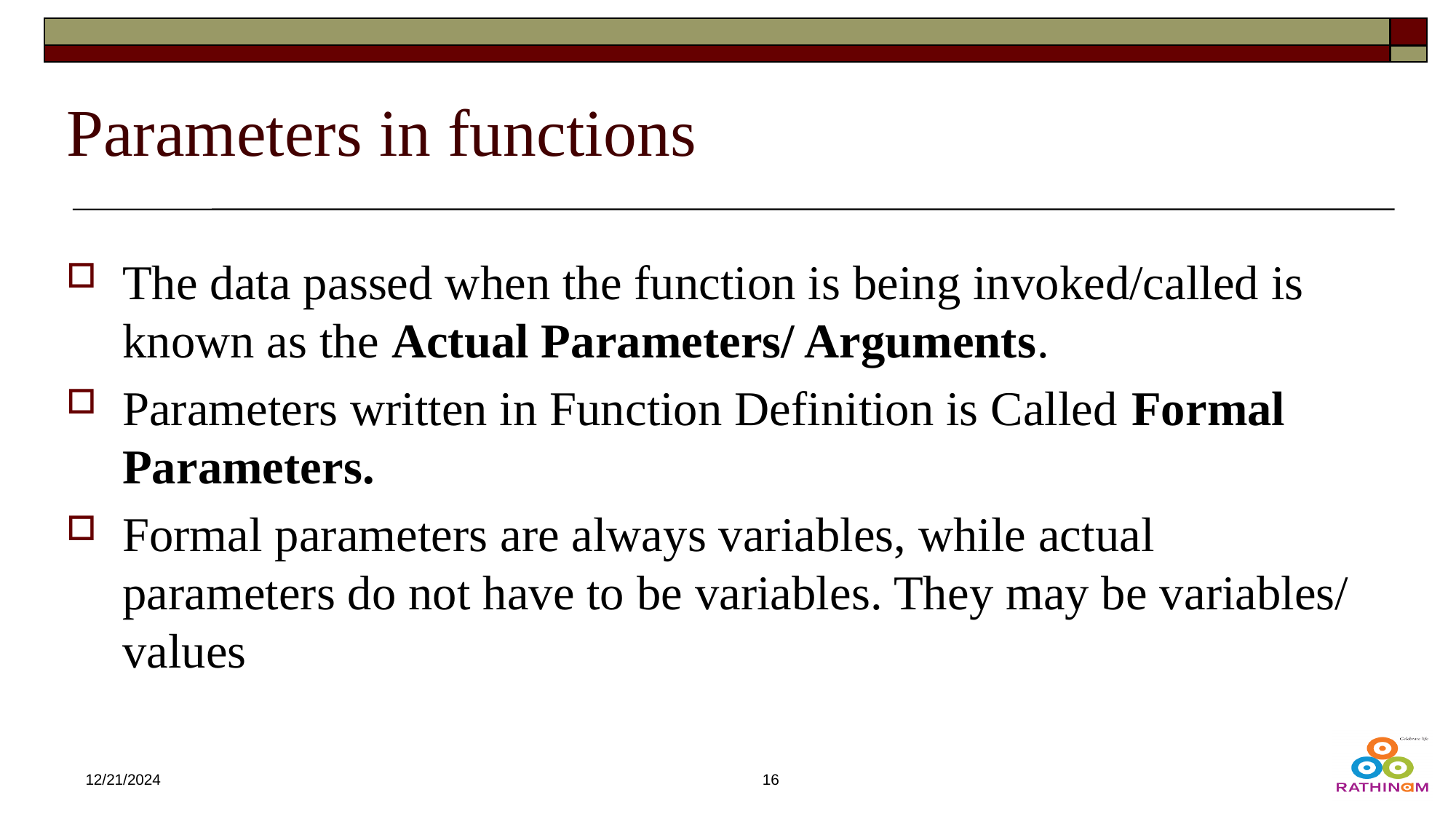

# Parameters in functions
The data passed when the function is being invoked/called is known as the Actual Parameters/ Arguments.
Parameters written in Function Definition is Called Formal Parameters.
Formal parameters are always variables, while actual parameters do not have to be variables. They may be variables/ values
12/21/2024
16